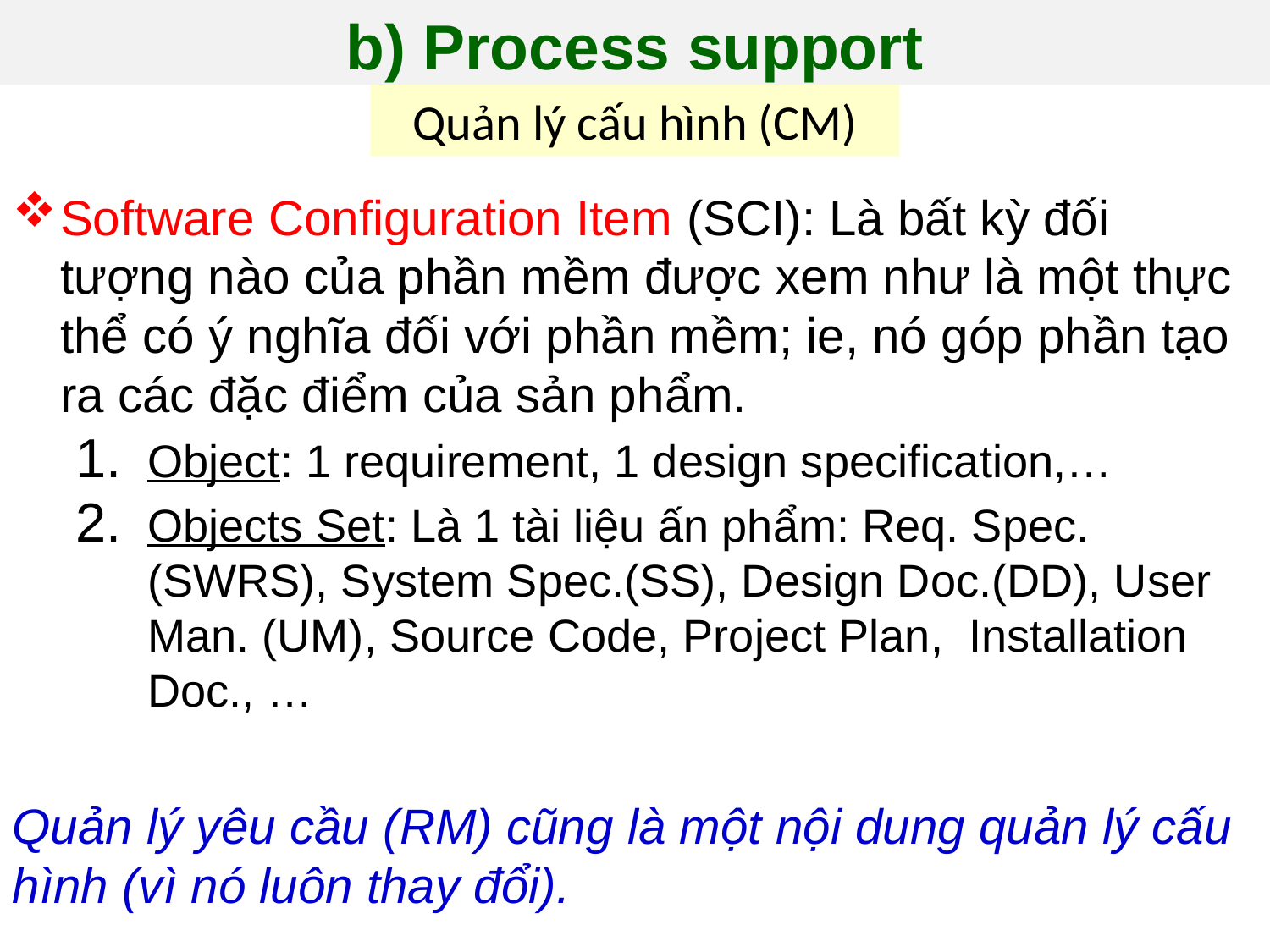

# b) Process support
16
Quản lý cấu hình (CM)
Software Configuration Item (SCI): Là bất kỳ đối tượng nào của phần mềm được xem như là một thực thể có ý nghĩa đối với phần mềm; ie, nó góp phần tạo ra các đặc điểm của sản phẩm.
Object: 1 requirement, 1 design specification,…
Objects Set: Là 1 tài liệu ấn phẩm: Req. Spec. (SWRS), System Spec.(SS), Design Doc.(DD), User Man. (UM), Source Code, Project Plan,  Installation Doc., …

Quản lý yêu cầu (RM) cũng là một nội dung quản lý cấu hình (vì nó luôn thay đổi).